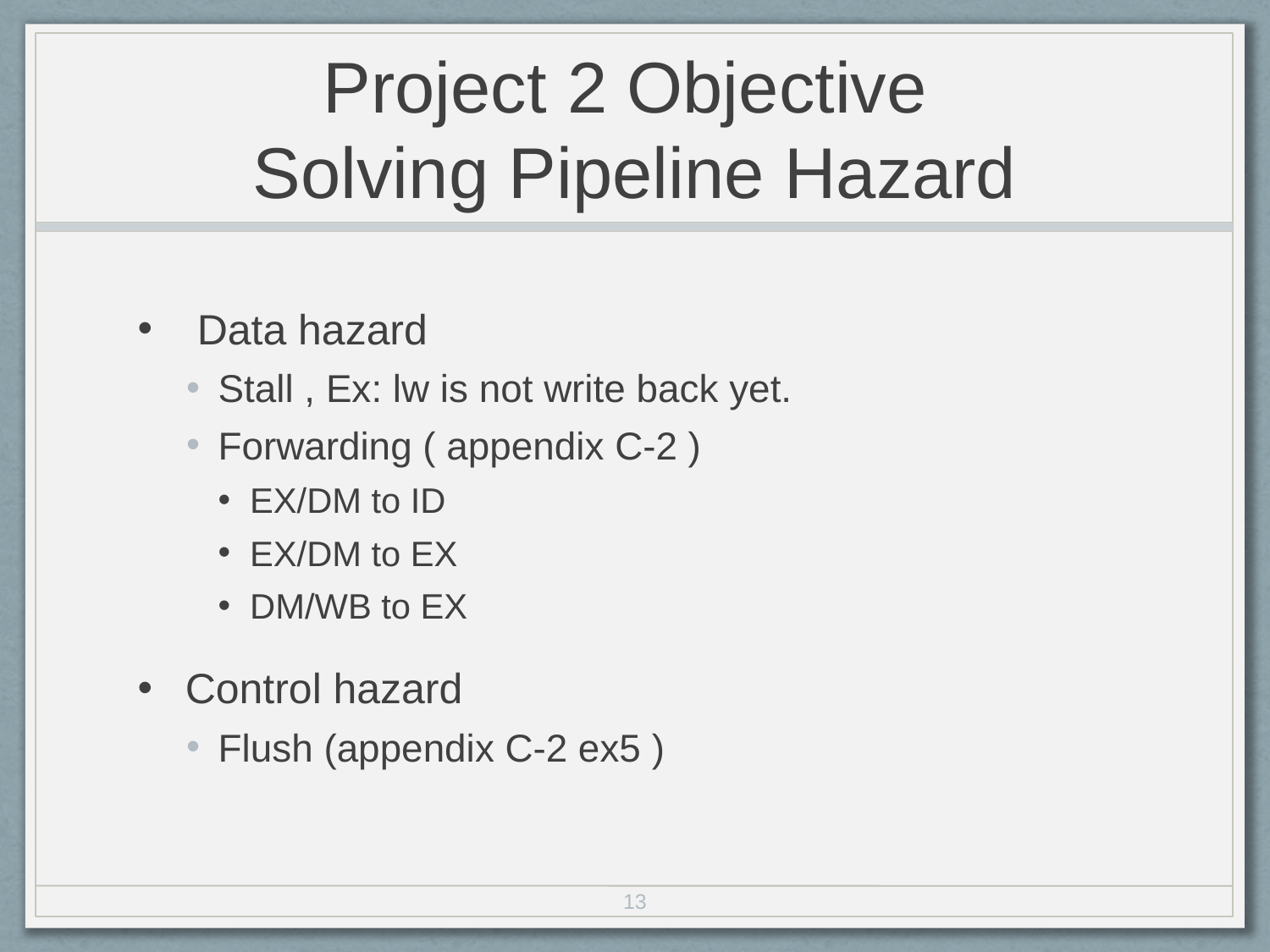

# Project 2 Objective Solving Pipeline Hazard
 Data hazard
Stall , Ex: lw is not write back yet.
Forwarding ( appendix C-2 )
EX/DM to ID
EX/DM to EX
DM/WB to EX
Control hazard
Flush (appendix C-2 ex5 )
13